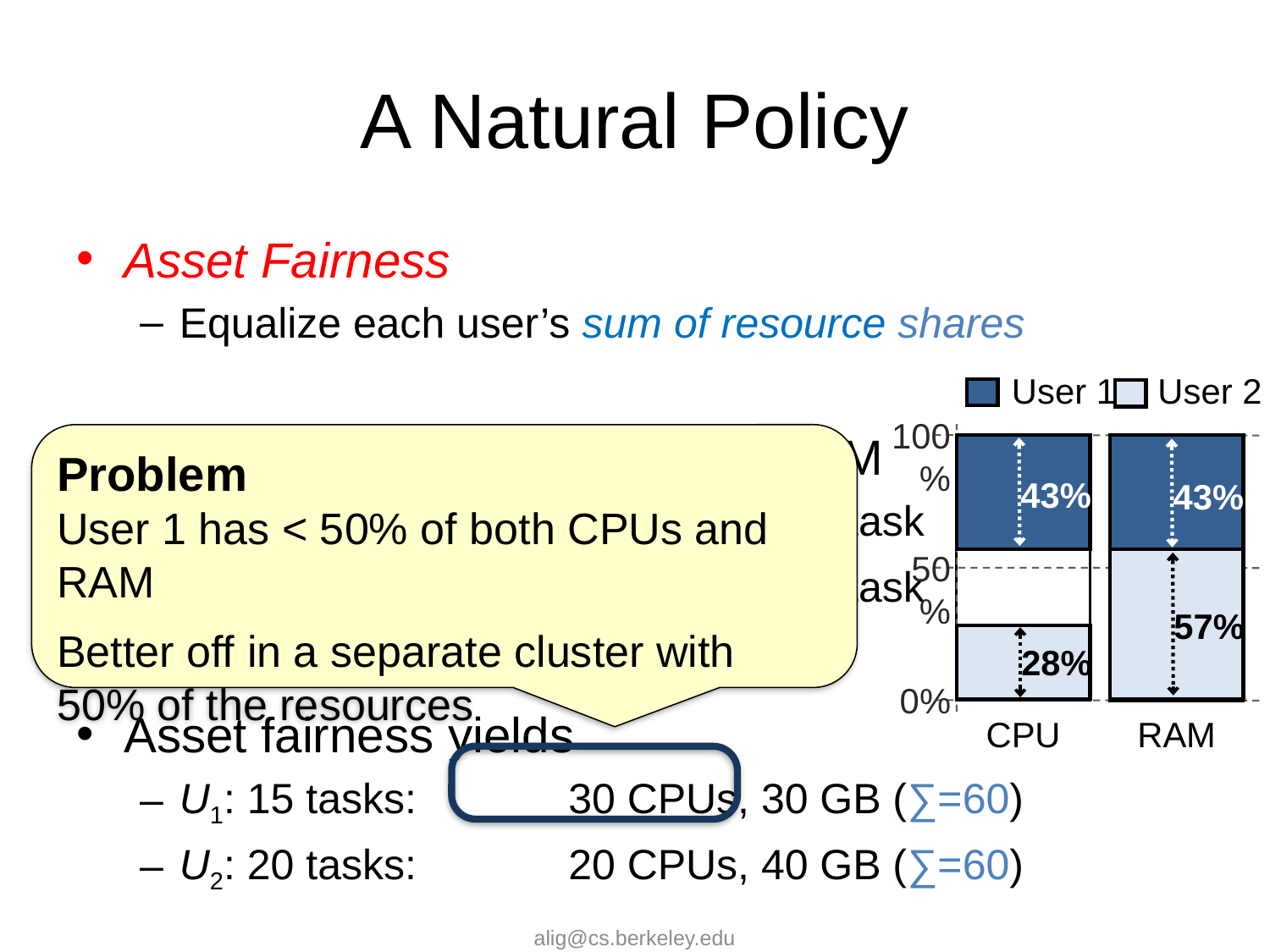

# A Natural Policy
Asset Fairness
Equalize each user’s sum of resource shares

Cluster with 70 CPUs, 70 GB RAM
U1 needs <2 CPU, 2 GB RAM> per task
U2 needs <1 CPU, 2 GB RAM> per task

Asset fairness yields
U1: 15 tasks: 	30 CPUs, 30 GB (∑=60)
U2: 20 tasks:   	20 CPUs, 40 GB (∑=60)

User 1
User 2

100%

50%

0%

RAM
CPU
43%
43%
57%
28%
Problem
User 1 has < 50% of both CPUs and RAM

Better off in a separate cluster with 50% of the resources

alig@cs.berkeley.edu